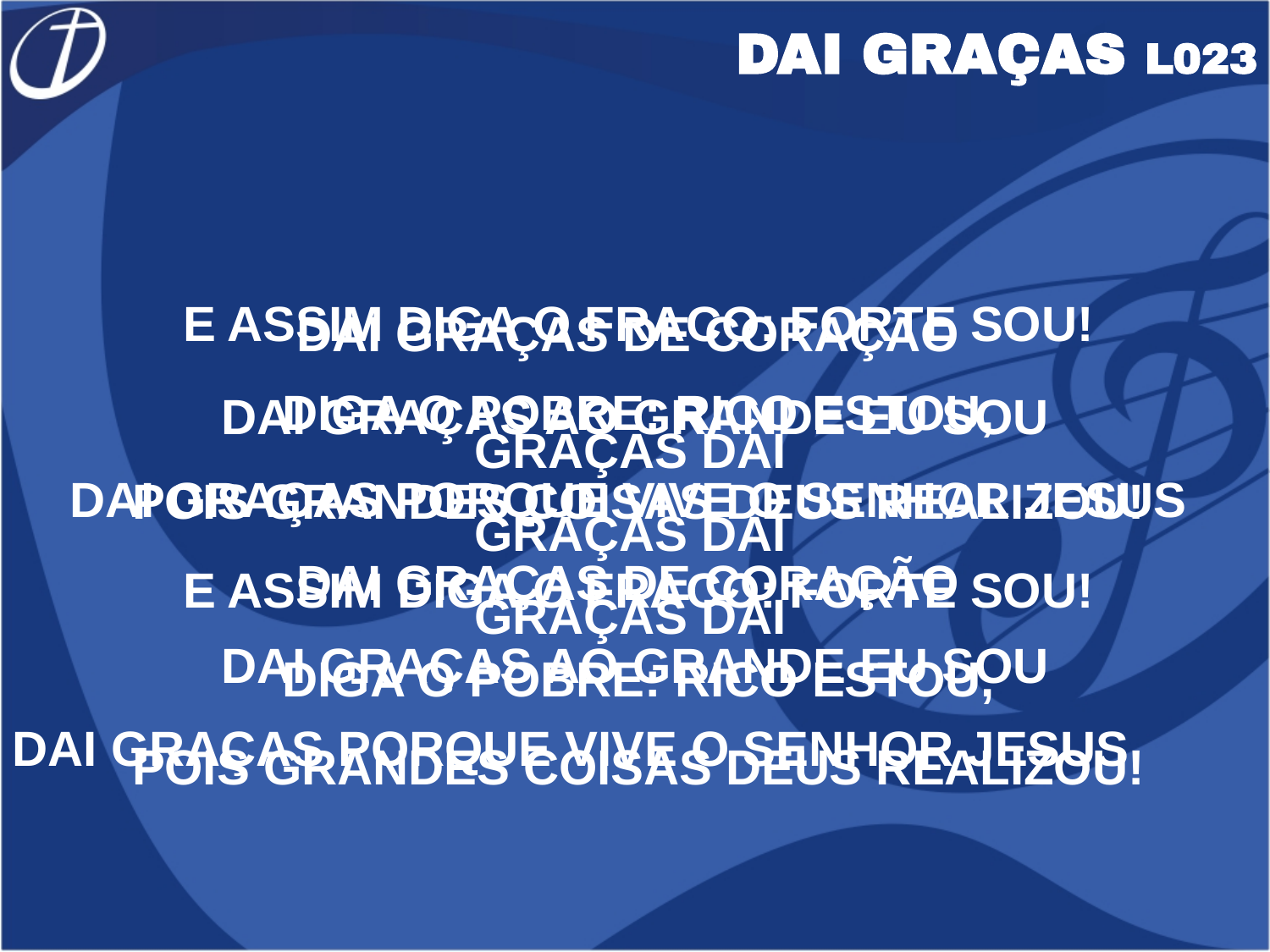

DAI GRAÇAS L023
E ASSIM DIGA O FRACO: FORTE SOU!
DIGA O POBRE: RICO ESTOU,
POIS GRANDES COISAS DEUS REALIZOU!
E ASSIM DIGA O FRACO: FORTE SOU!
DIGA O POBRE: RICO ESTOU,
POIS GRANDES COISAS DEUS REALIZOU!
DAI GRAÇAS DE CORAÇÃO
DAI GRAÇAS AO GRANDE EU SOU
DAI GRAÇAS PORQUE VIVE O SENHOR JESUS
DAI GRAÇAS DE CORAÇÃO
DAI GRAÇAS AO GRANDE EU SOU
DAI GRAÇAS PORQUE VIVE O SENHOR JESUS
GRAÇAS DAI
GRAÇAS DAI
GRAÇAS DAI